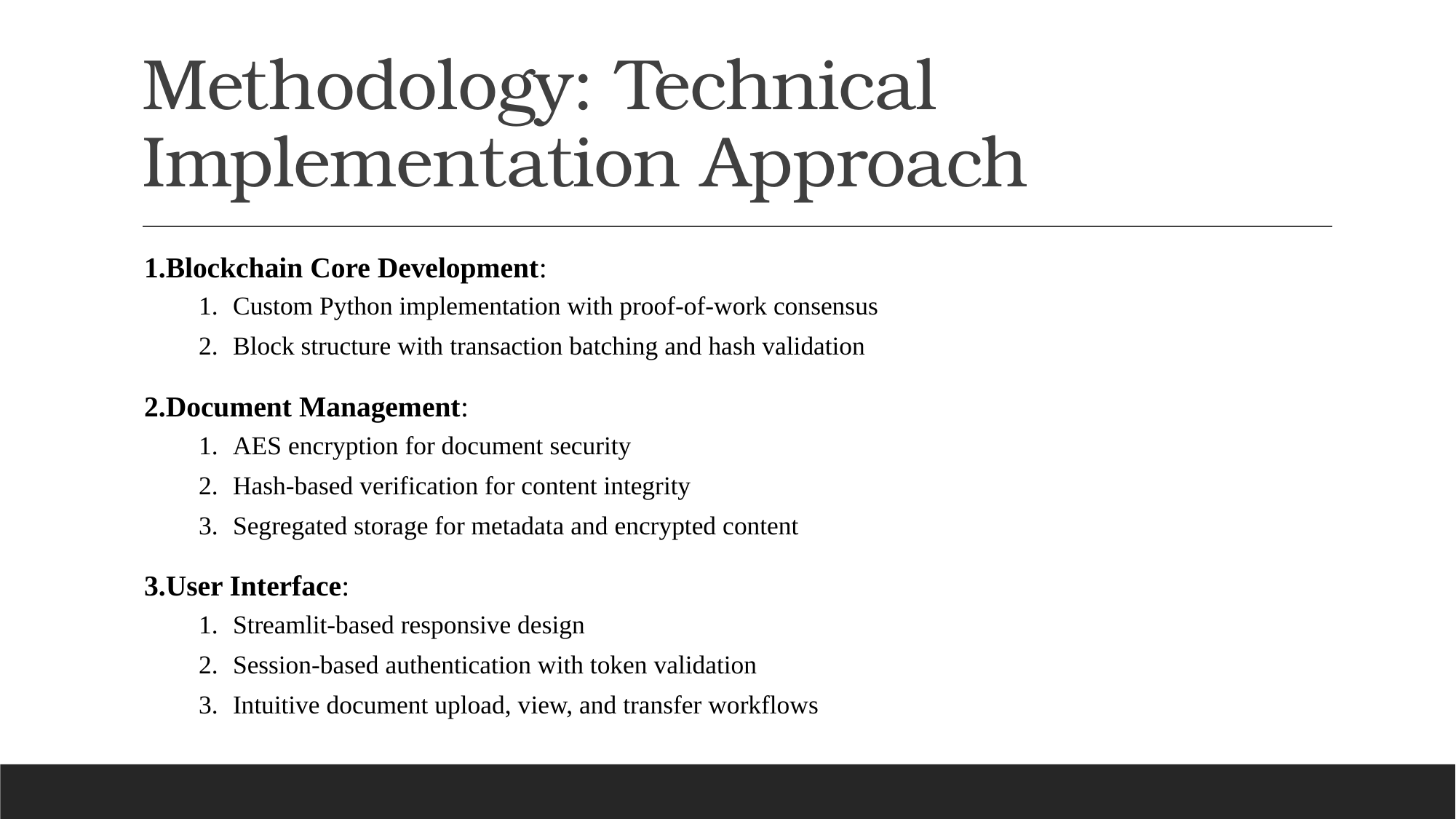

# Methodology: Technical Implementation Approach
Blockchain Core Development:
Custom Python implementation with proof-of-work consensus
Block structure with transaction batching and hash validation
Document Management:
AES encryption for document security
Hash-based verification for content integrity
Segregated storage for metadata and encrypted content
User Interface:
Streamlit-based responsive design
Session-based authentication with token validation
Intuitive document upload, view, and transfer workflows